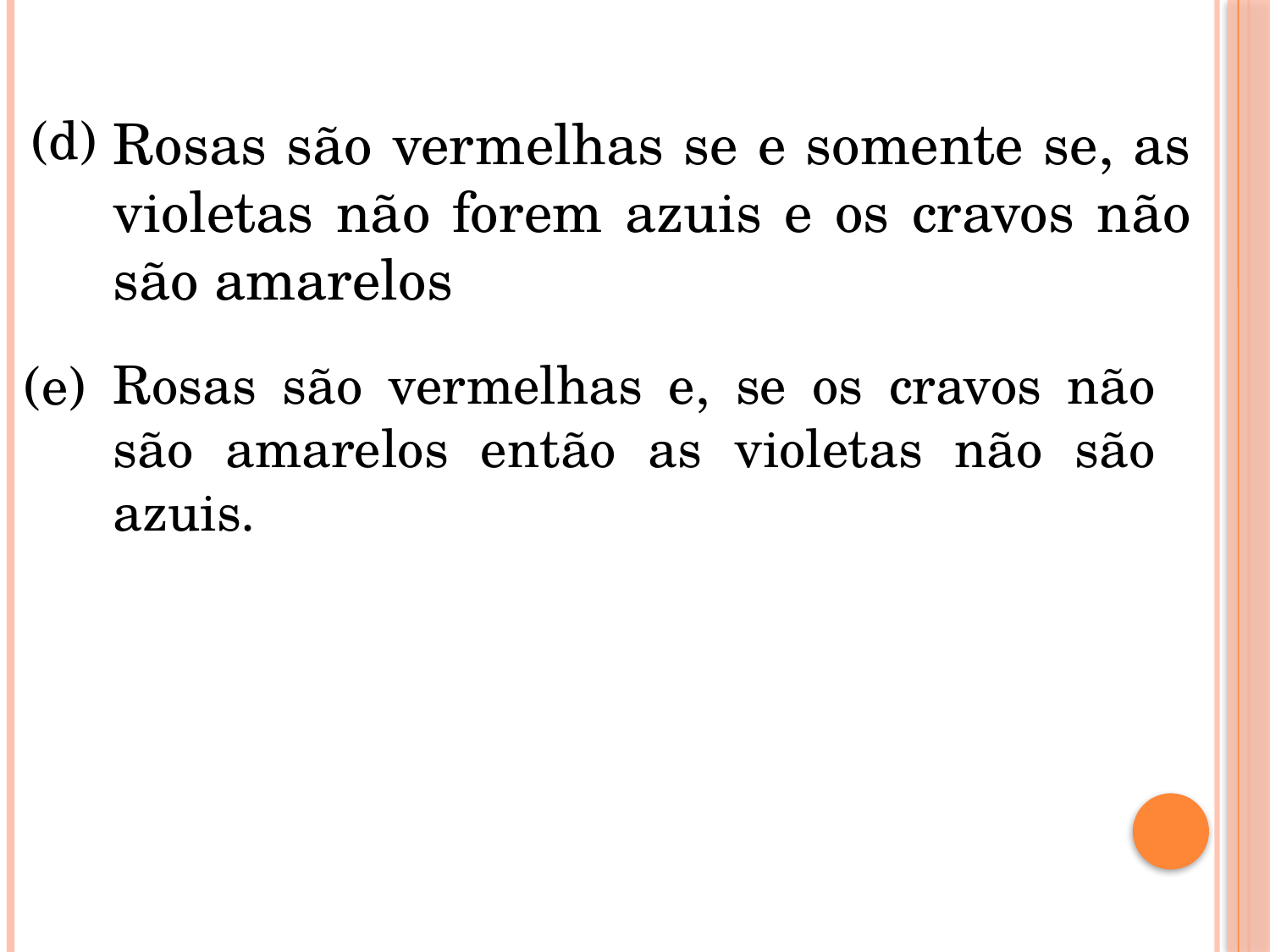

(d)
Rosas são vermelhas se e somente se, as violetas não forem azuis e os cravos não são amarelos
Rosas são vermelhas e, se os cravos não são amarelos então as violetas não são azuis.
(e)